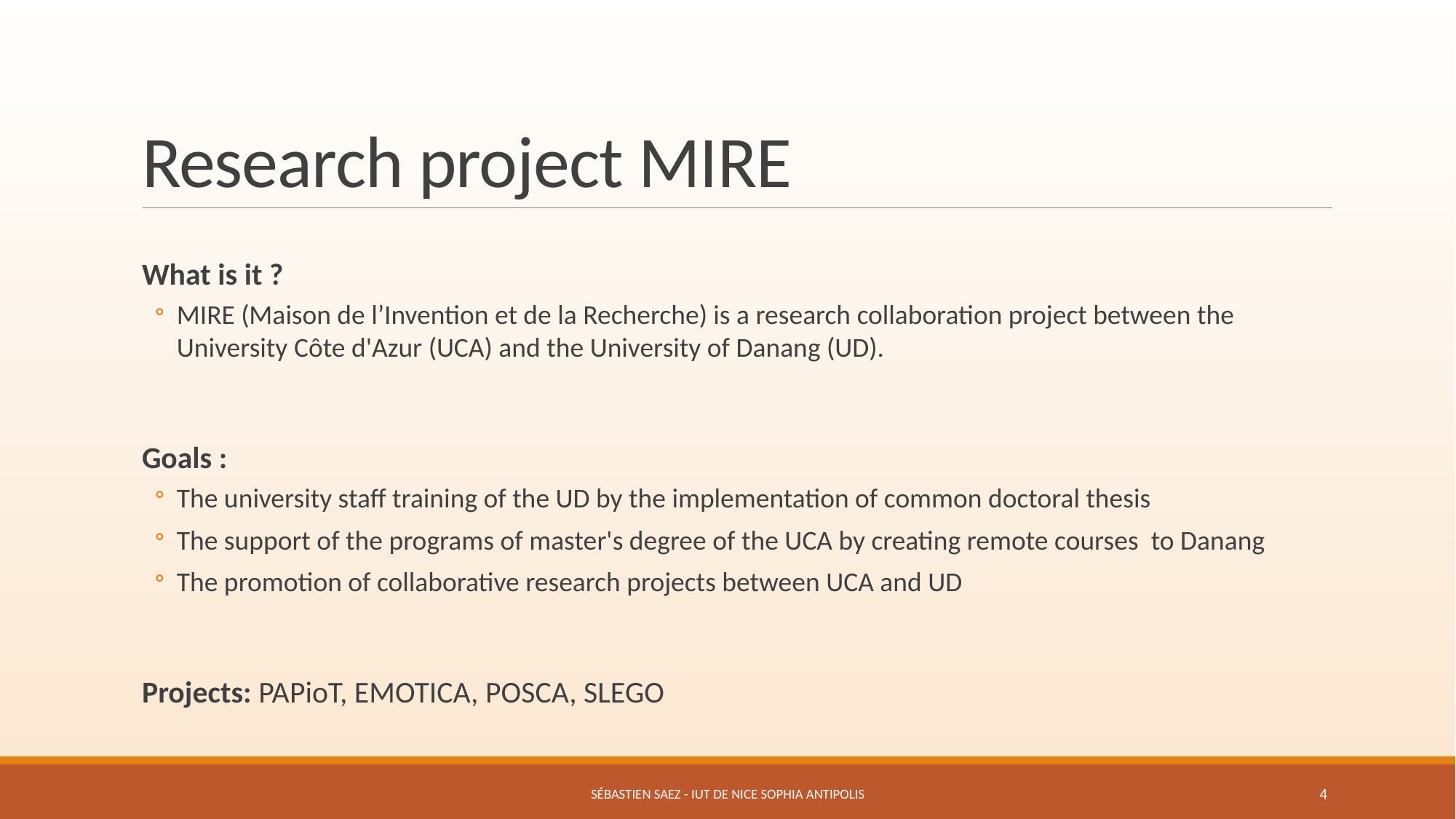

# Research project MIRE
What is it ?
MIRE (Maison de l’Invention et de la Recherche) is a research collaboration project between the University Côte d'Azur (UCA) and the University of Danang (UD).

Goals :
The university staff training of the UD by the implementation of common doctoral thesis
The support of the programs of master's degree of the UCA by creating remote courses  to Danang
The promotion of collaborative research projects between UCA and UD

Projects: PAPioT, EMOTICA, POSCA, SLEGO
Sébastien SAEZ - IUT de Nice Sophia Antipolis
4